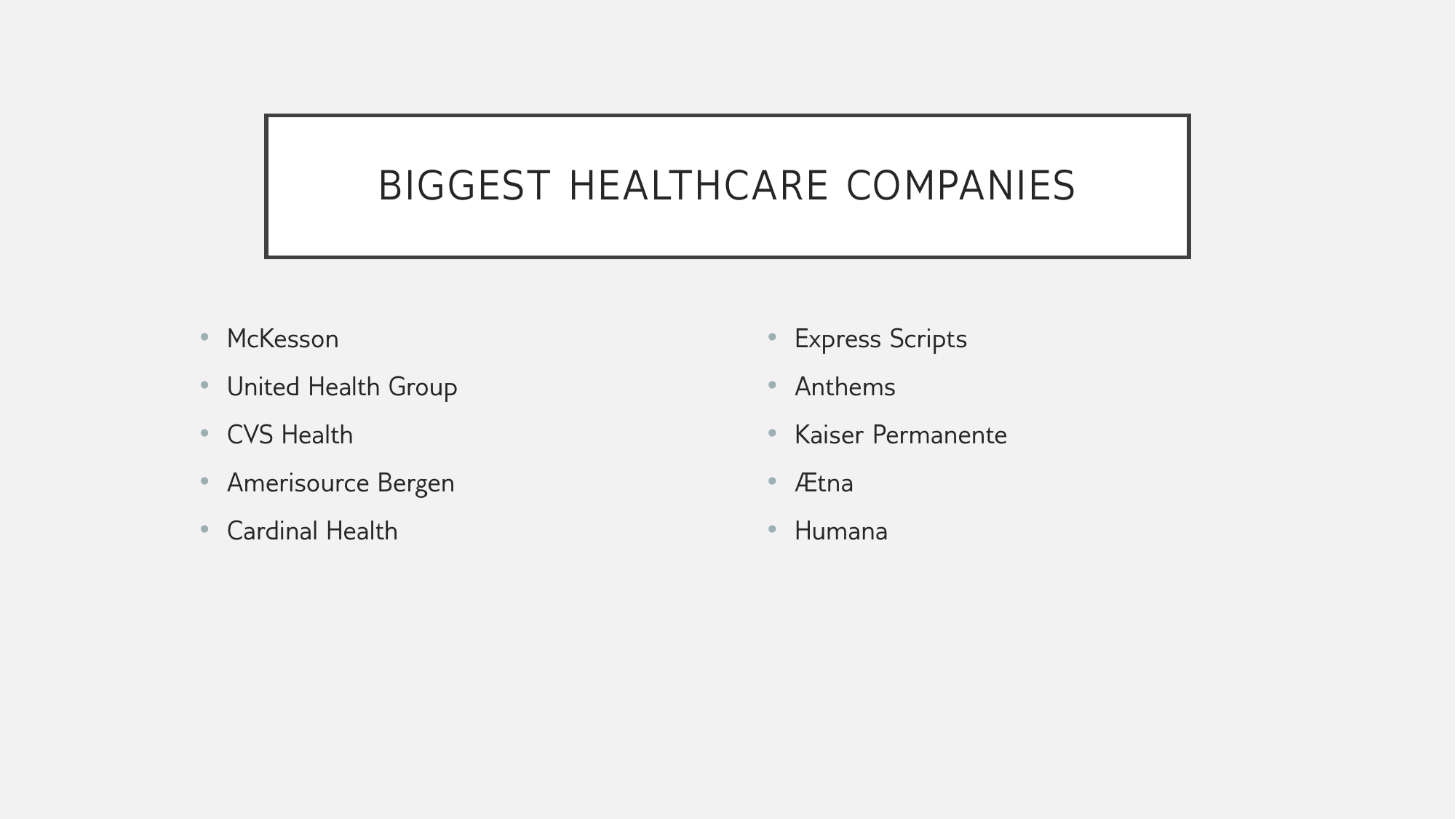

# Biggest healthcare companies
McKesson
United Health Group
CVS Health
Amerisource Bergen
Cardinal Health
Express Scripts
Anthems
Kaiser Permanente
Aetna
Humana